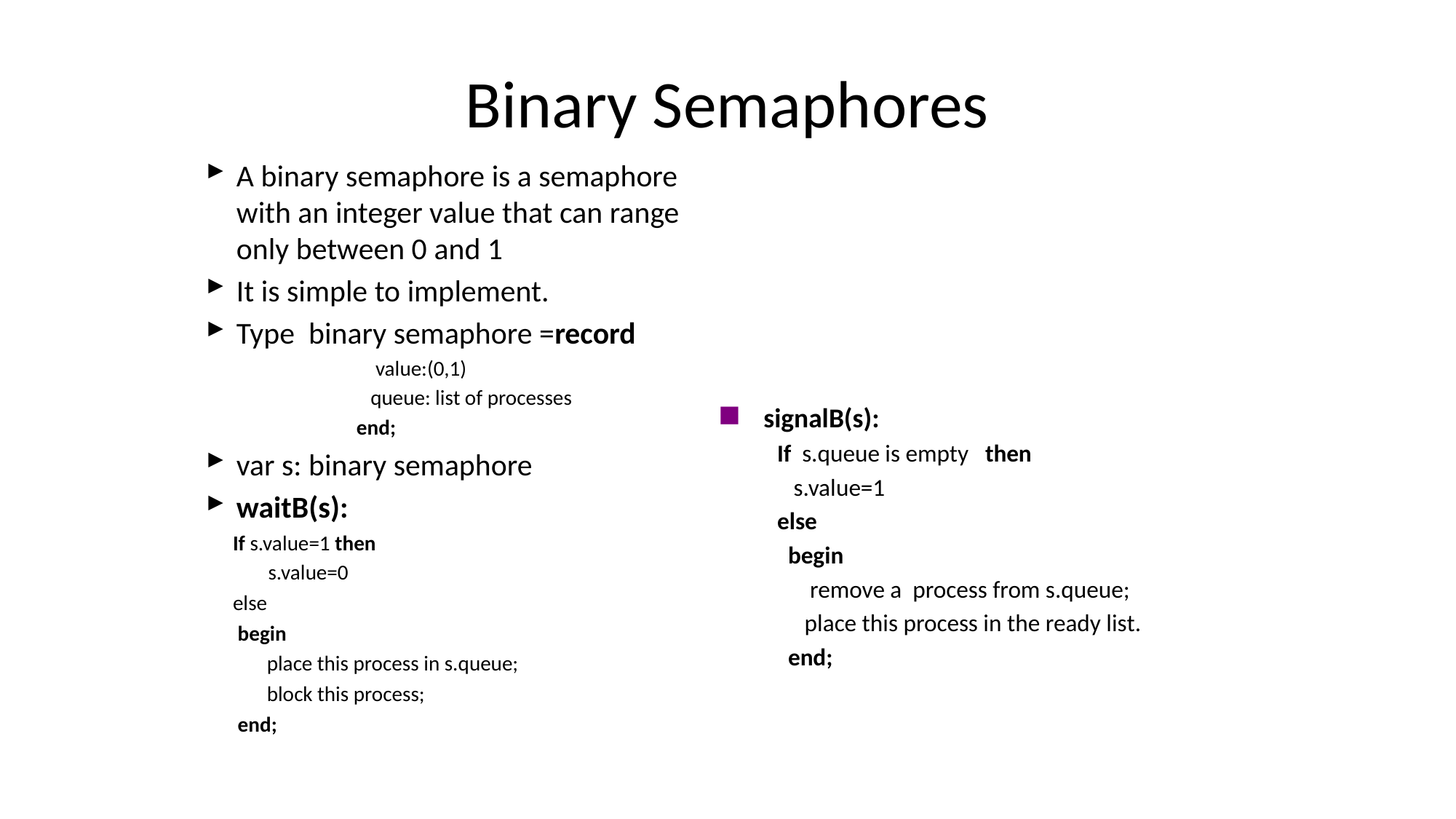

# Binary Semaphores
A binary semaphore is a semaphore with an integer value that can range only between 0 and 1
It is simple to implement.
Type  binary semaphore =record
    value:(0,1)
   queue: list of processes
end;
var s: binary semaphore
waitB(s):
If s.value=1 then
s.value=0
else
 begin
	place this process in s.queue;
	block this process;
 end;
signalB(s):
If  s.queue is empty   then
   s.value=1
else
  begin
      remove a  process from s.queue;
     place this process in the ready list.
  end;